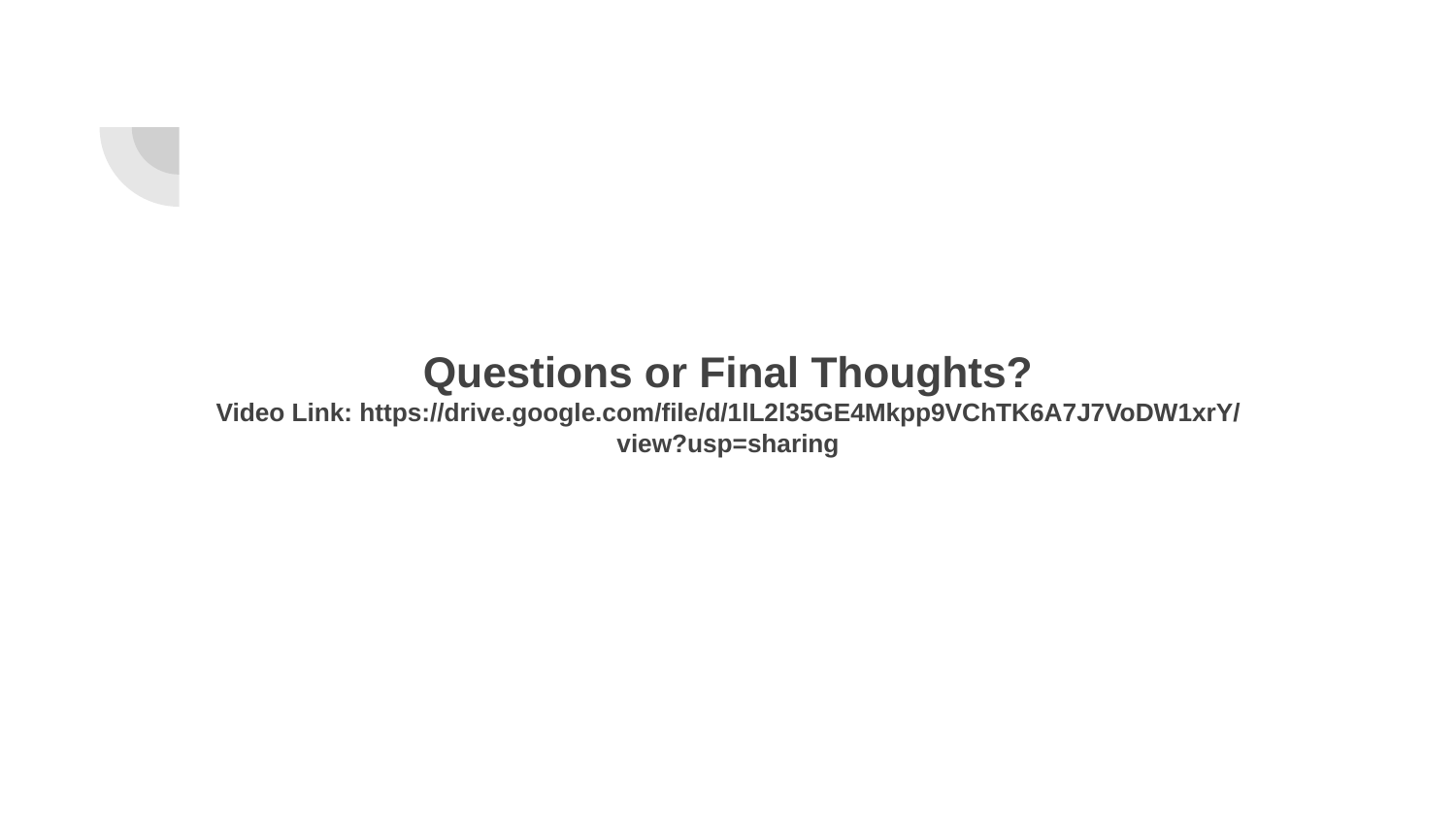

# Questions or Final Thoughts?
Video Link: https://drive.google.com/file/d/1lL2l35GE4Mkpp9VChTK6A7J7VoDW1xrY/view?usp=sharing